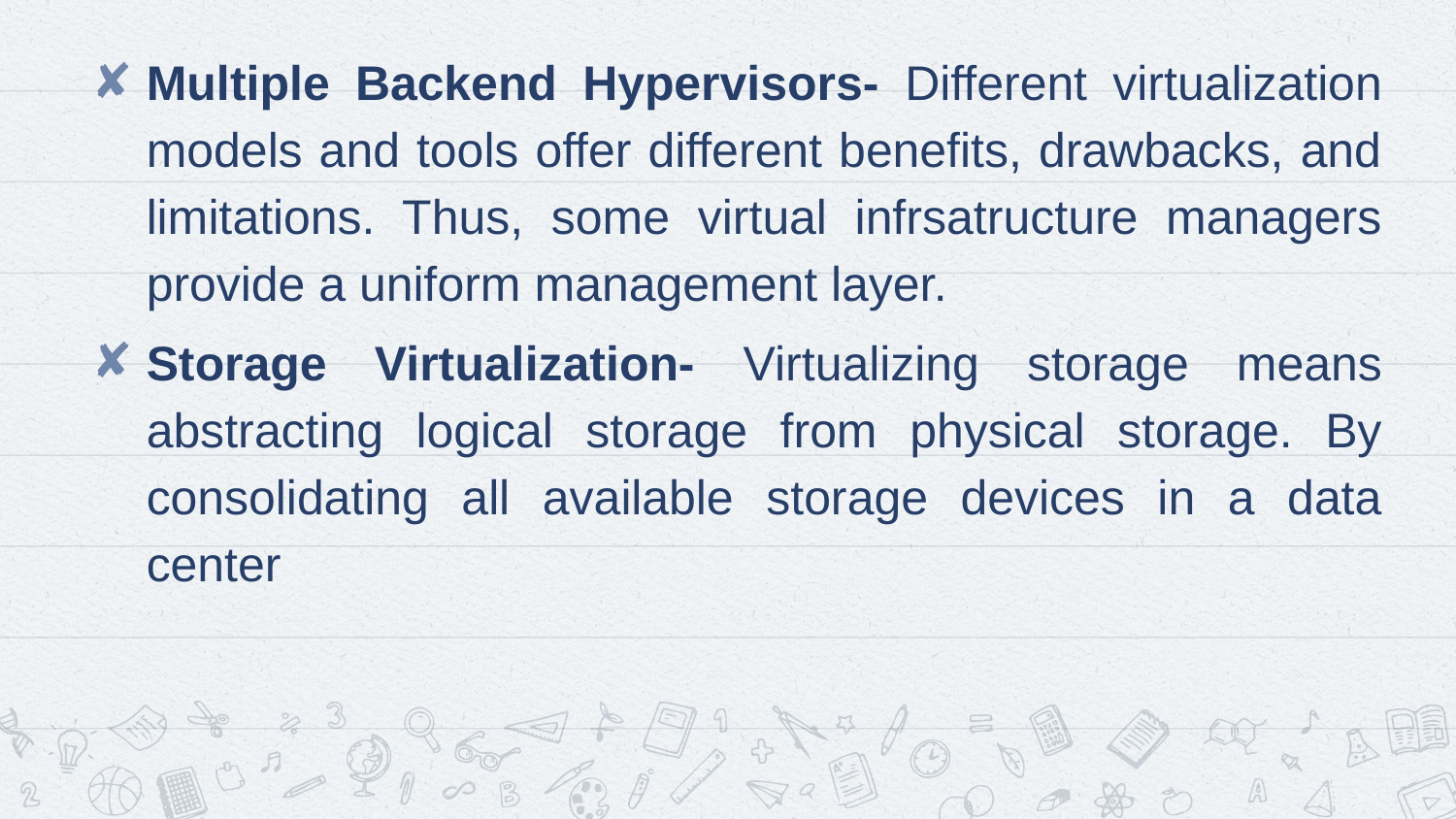

Multiple Backend Hypervisors- Different virtualization models and tools offer different benefits, drawbacks, and limitations. Thus, some virtual infrsatructure managers provide a uniform management layer.
Storage Virtualization- Virtualizing storage means abstracting logical storage from physical storage. By consolidating all available storage devices in a data center